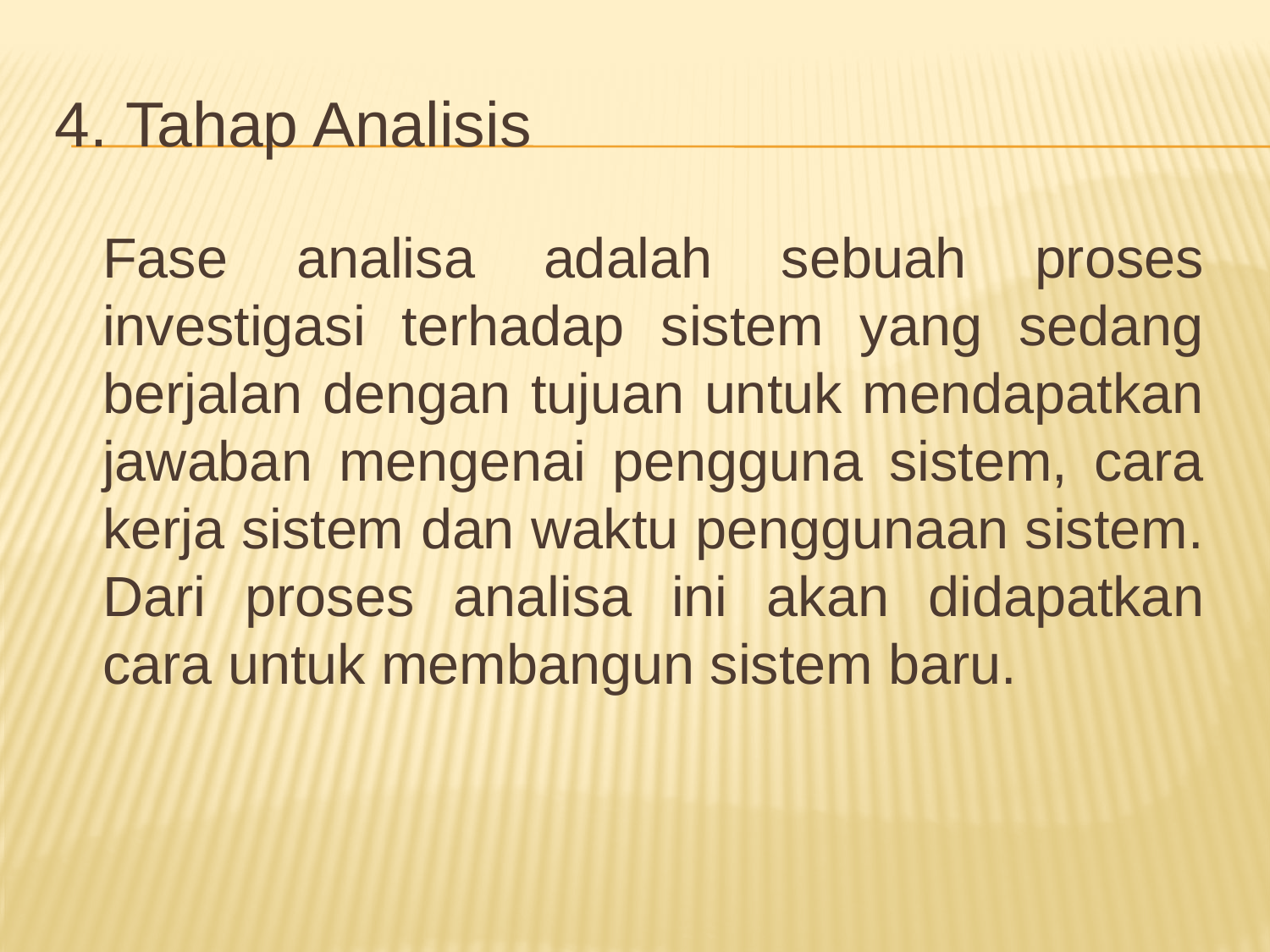

# 4. Tahap Analisis
	Fase analisa adalah sebuah proses investigasi terhadap sistem yang sedang berjalan dengan tujuan untuk mendapatkan jawaban mengenai pengguna sistem, cara kerja sistem dan waktu penggunaan sistem. Dari proses analisa ini akan didapatkan cara untuk membangun sistem baru.